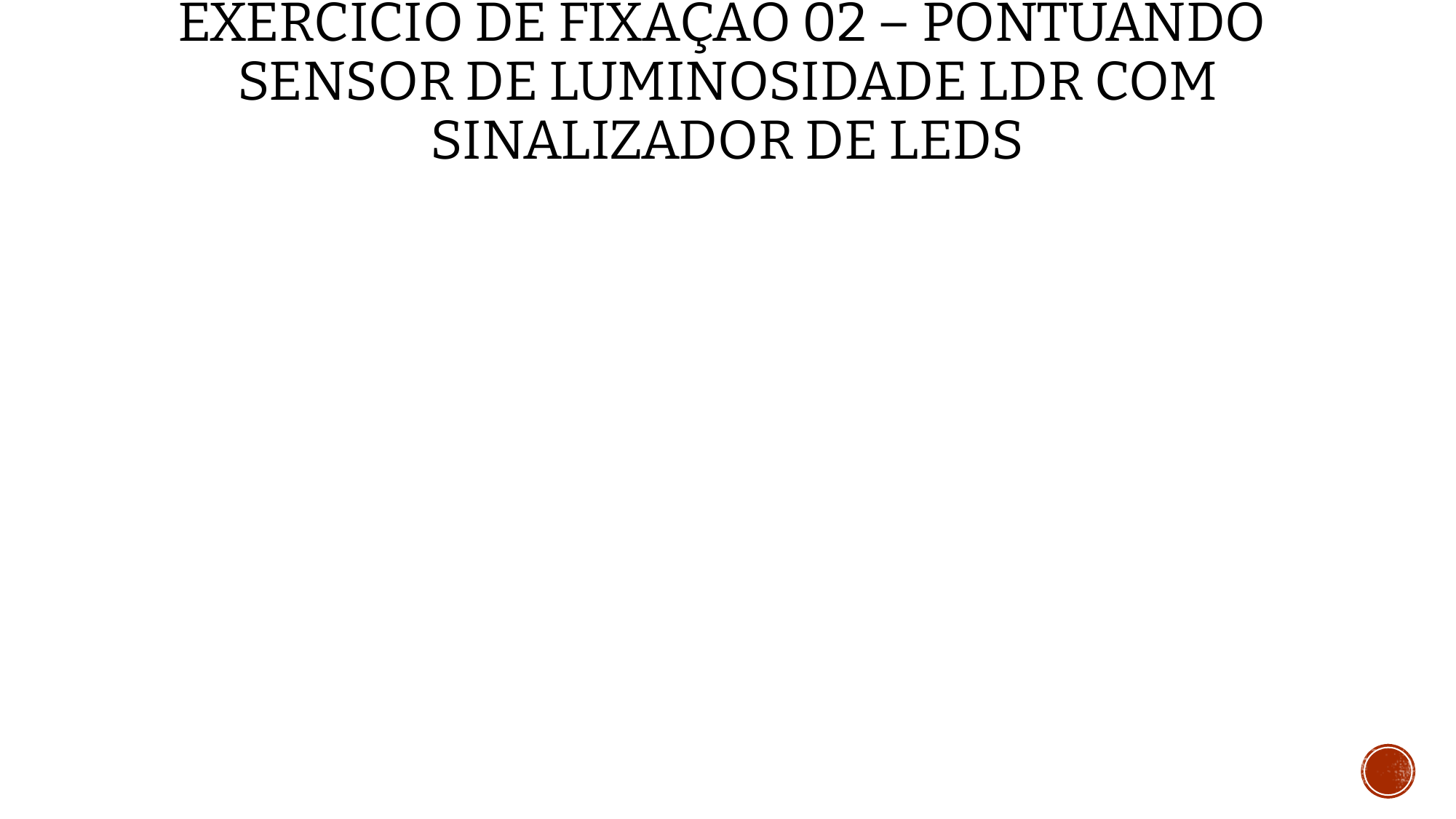

# Exercício de fixação 02 – pontuando Sensor de luminosidade LDR com sinalizador de Leds